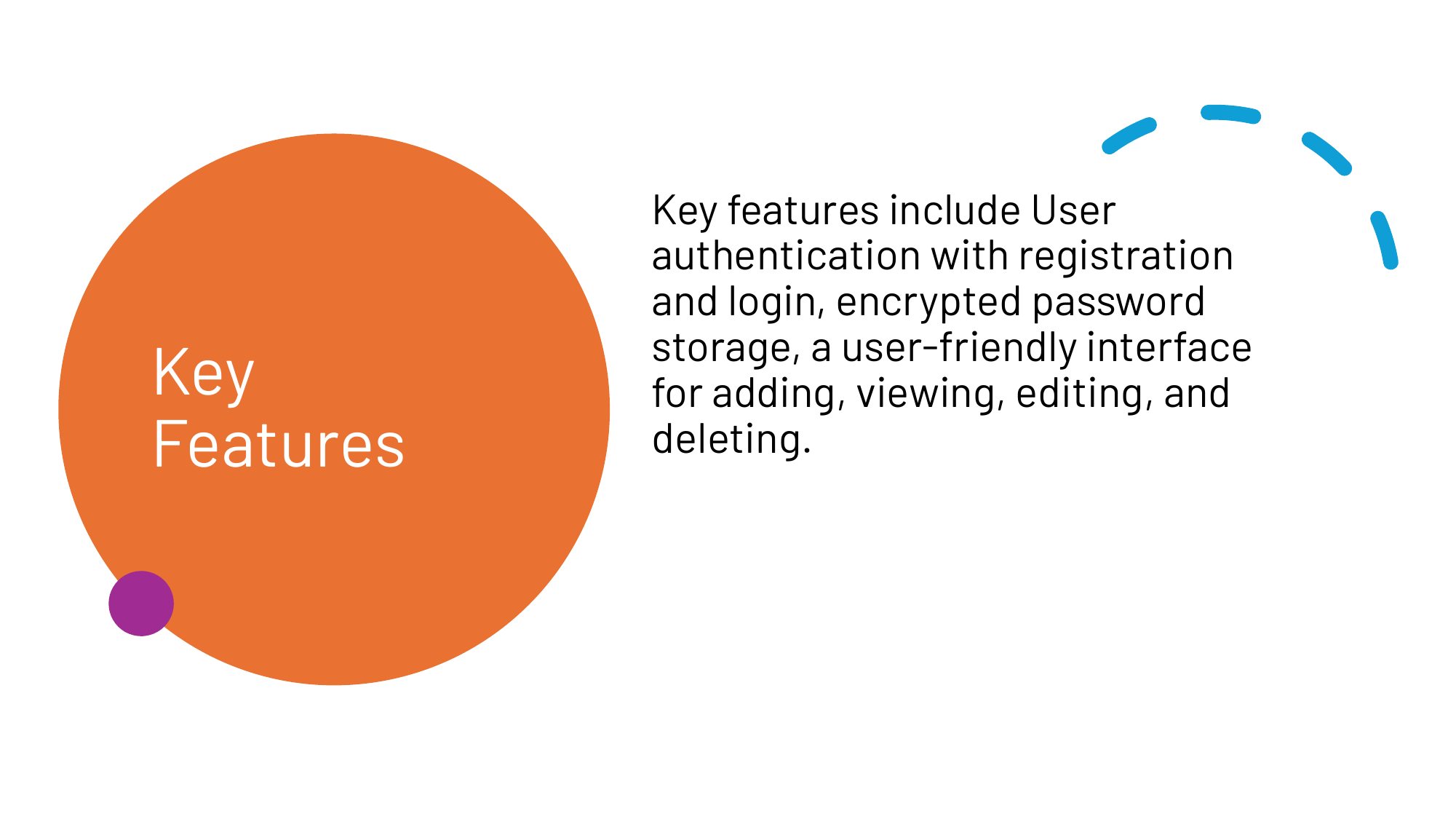

# Key Features
Key features include User authentication with registration and login, encrypted password storage, a user-friendly interface for adding, viewing, editing, and deleting.